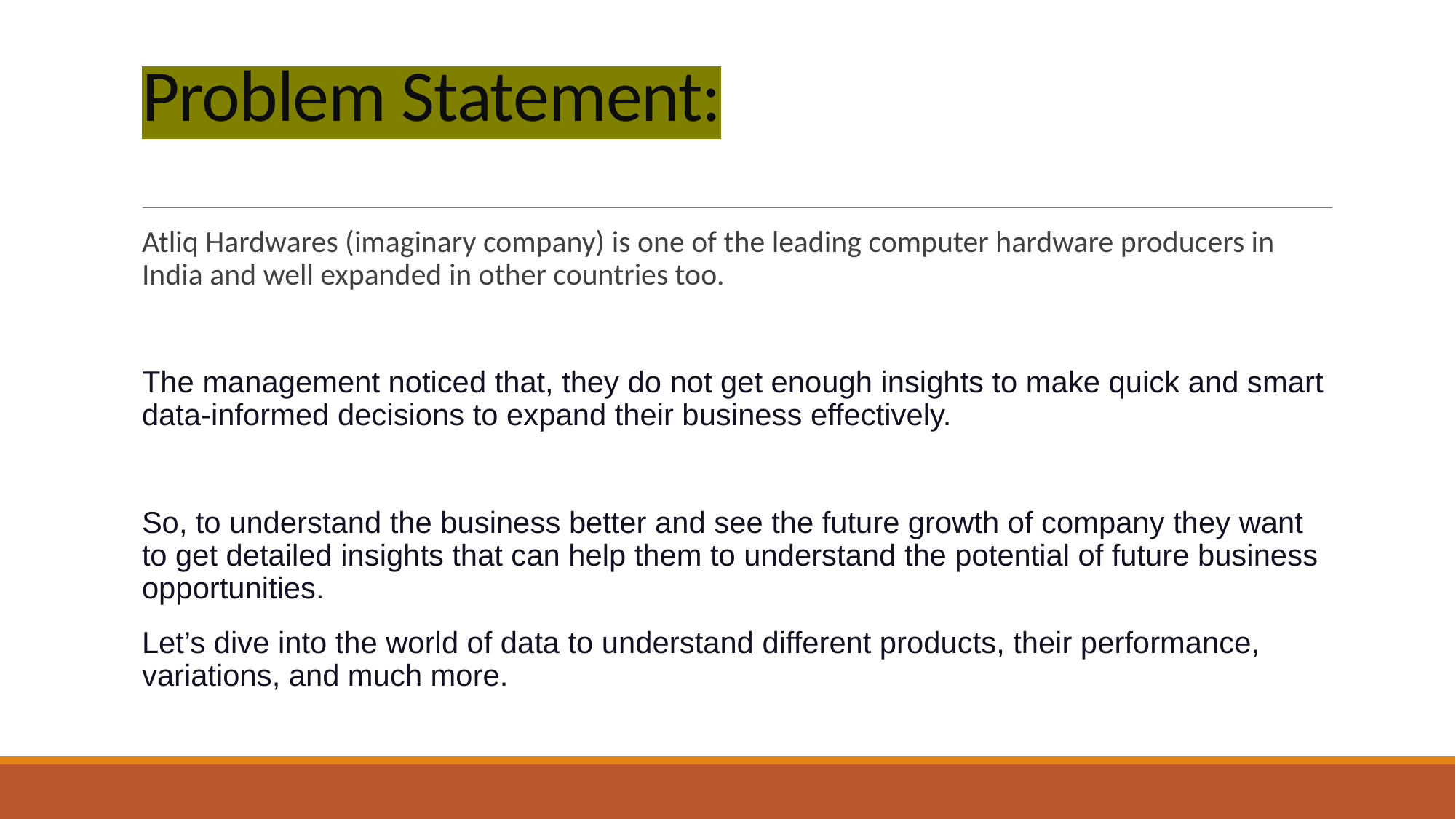

# Problem Statement:
Atliq Hardwares (imaginary company) is one of the leading computer hardware producers in India and well expanded in other countries too.

The management noticed that, they do not get enough insights to make quick and smart data-informed decisions to expand their business effectively.

So, to understand the business better and see the future growth of company they want to get detailed insights that can help them to understand the potential of future business opportunities.
Let’s dive into the world of data to understand different products, their performance, variations, and much more.